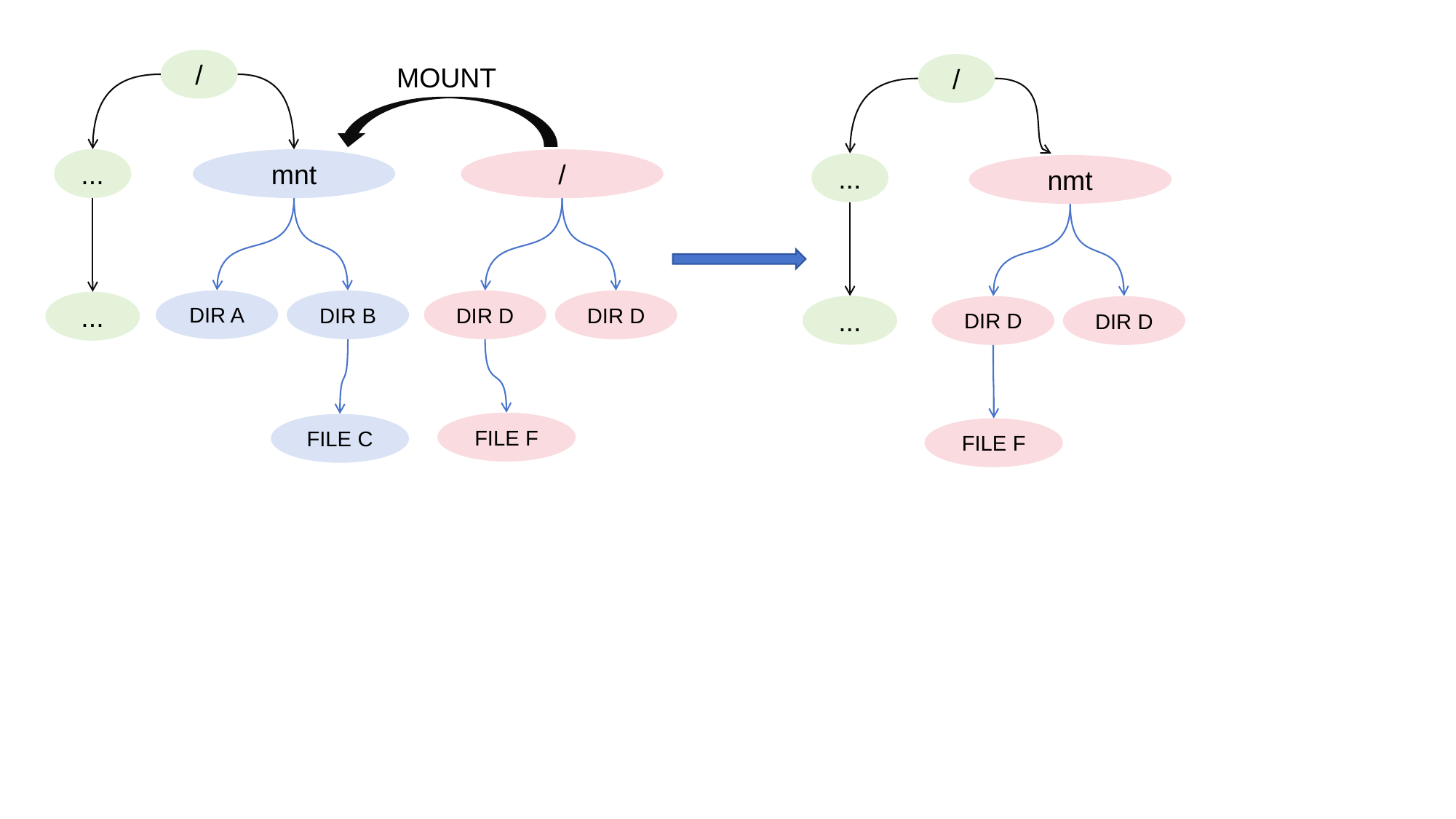

/
/
...
nmt
DIR D
DIR D
FILE F
...
MOUNT

...
mnt
DIR A
DIR B
FILE C
/
DIR D
DIR D
FILE F

...